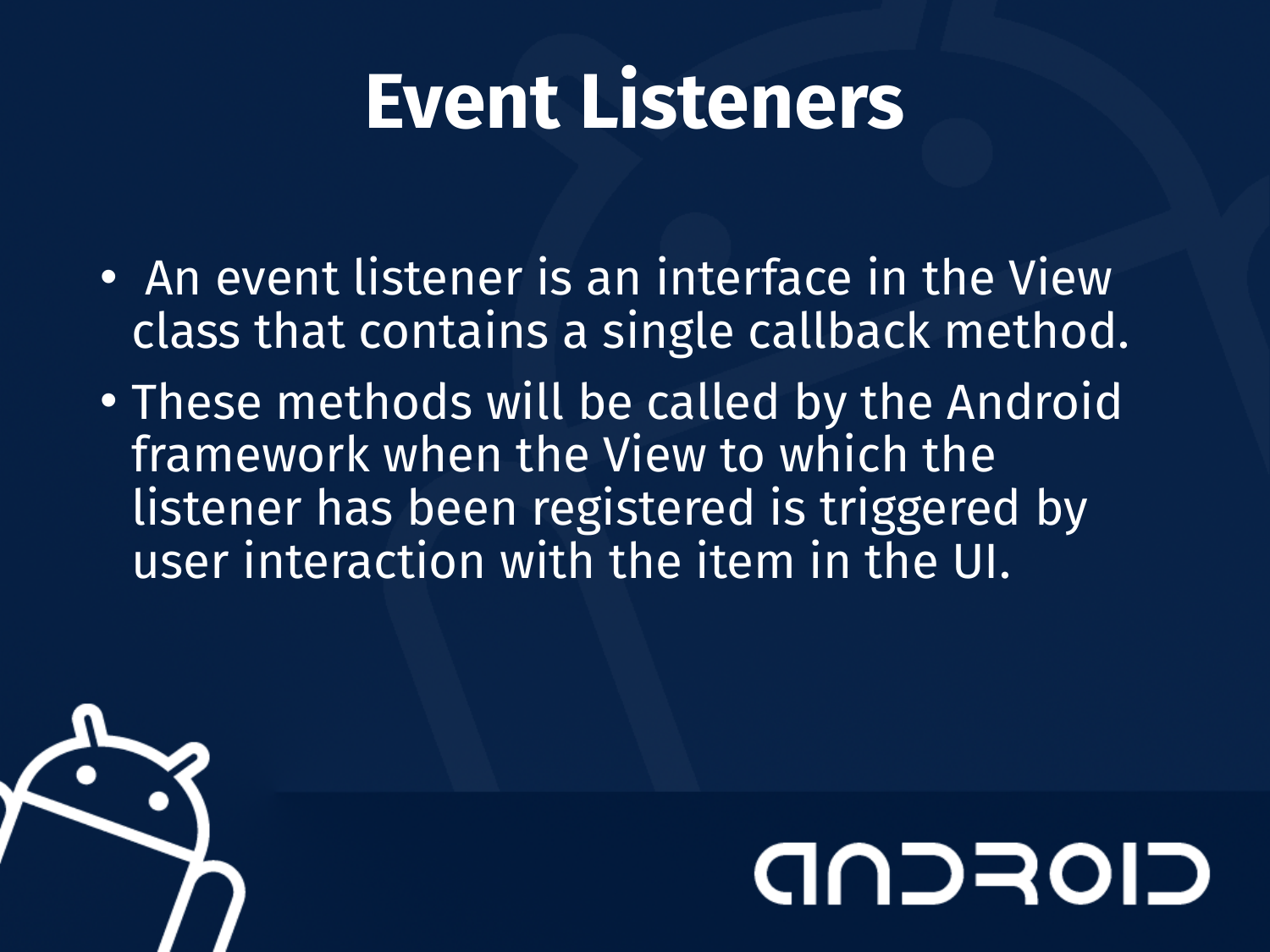

# Event Listeners
 An event listener is an interface in the View class that contains a single callback method.
These methods will be called by the Android framework when the View to which the listener has been registered is triggered by user interaction with the item in the UI.